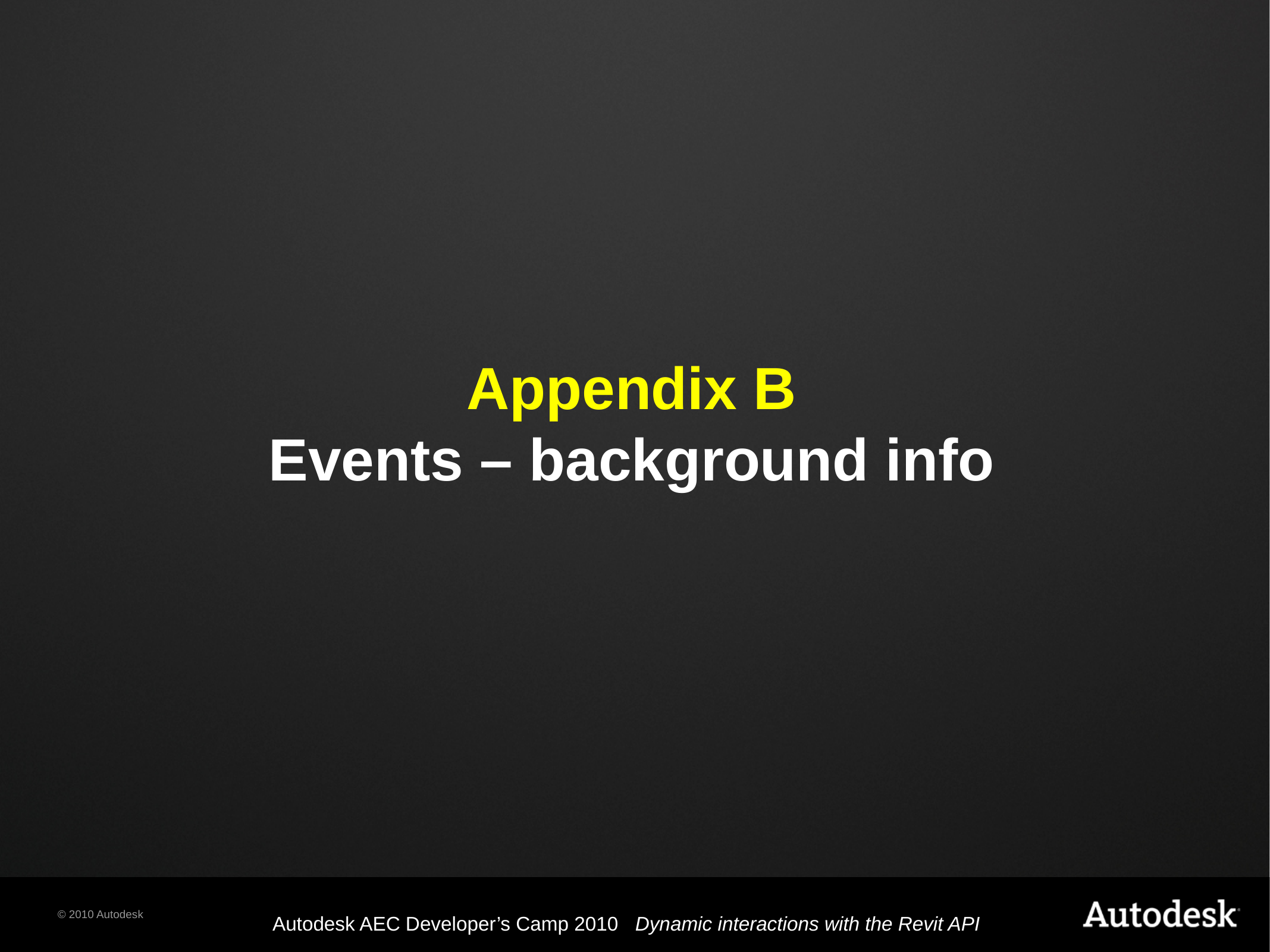

# Appendix B Events – background info